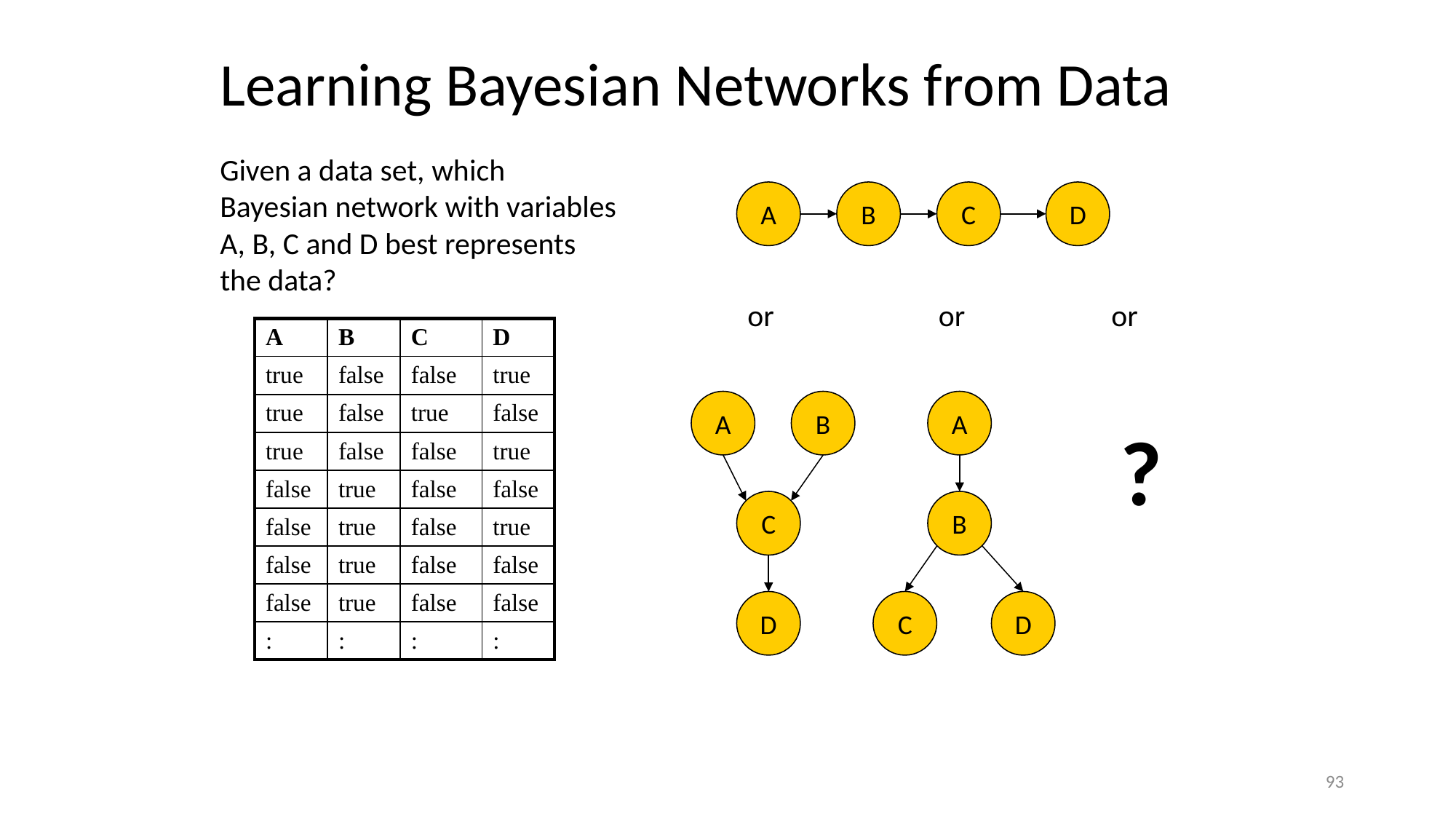

# Learning Bayesian Networks from Data
Given a data set, which Bayesian network with variables A, B, C and D best represents the data?
A
B
C
D
or
or
or
| A | B | C | D |
| --- | --- | --- | --- |
| true | false | false | true |
| true | false | true | false |
| true | false | false | true |
| false | true | false | false |
| false | true | false | true |
| false | true | false | false |
| false | true | false | false |
| : | : | : | : |
A
B
A
?
C
B
D
C
D
93